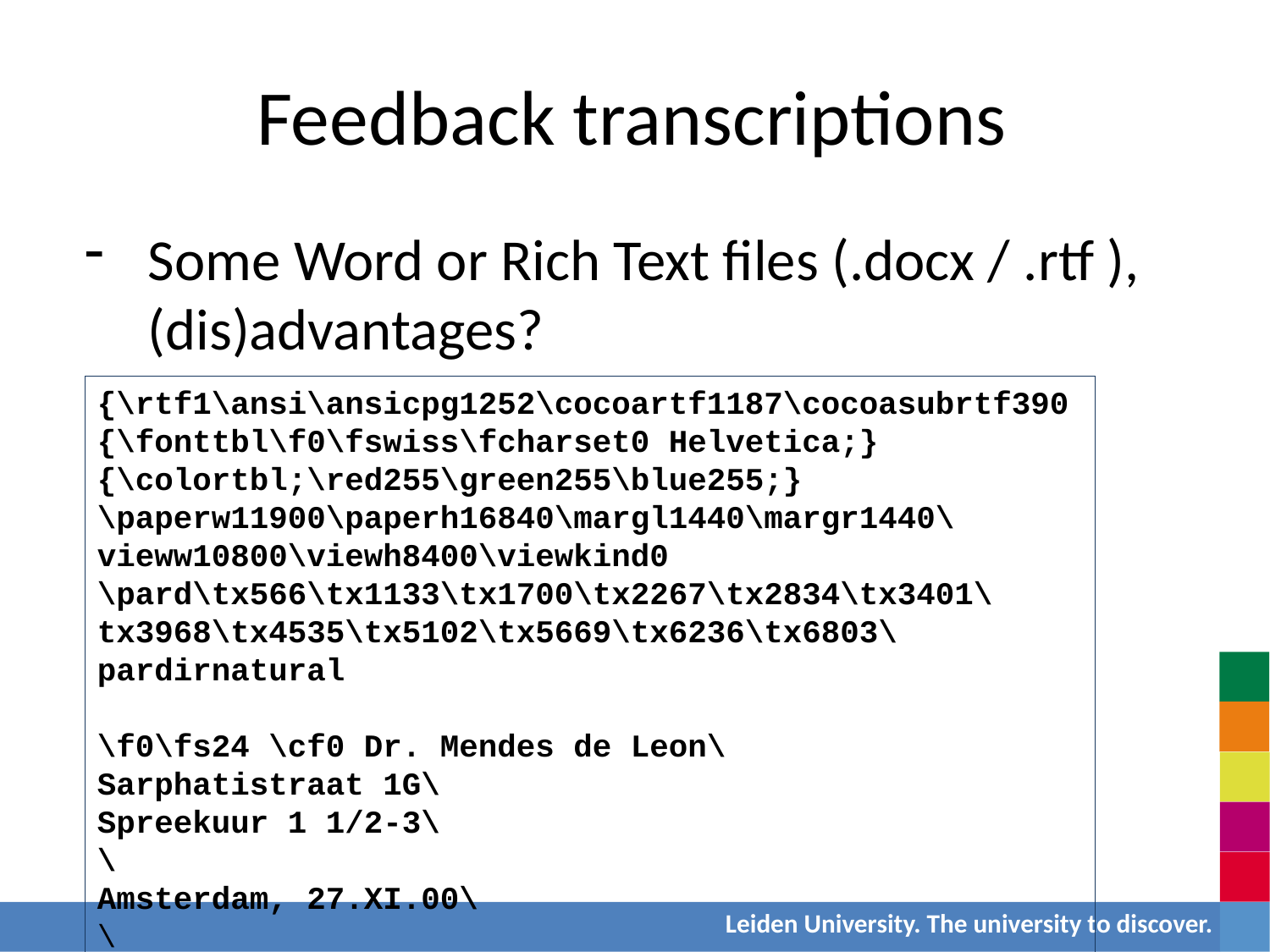

Feedback transcriptions
Some Word or Rich Text files (.docx / .rtf ),  (dis)advantages?

{\rtf1\ansi\ansicpg1252\cocoartf1187\cocoasubrtf390
{\fonttbl\f0\fswiss\fcharset0 Helvetica;}
{\colortbl;\red255\green255\blue255;}
\paperw11900\paperh16840\margl1440\margr1440\vieww10800\viewh8400\viewkind0
\pard\tx566\tx1133\tx1700\tx2267\tx2834\tx3401\tx3968\tx4535\tx5102\tx5669\tx6236\tx6803\pardirnatural

\f0\fs24 \cf0 Dr. Mendes de Leon\
Sarphatistraat 1G\
Spreekuur 1 1/2-3\
\
Amsterdam, 27.XI.00\
\

Leiden University. The university to discover.